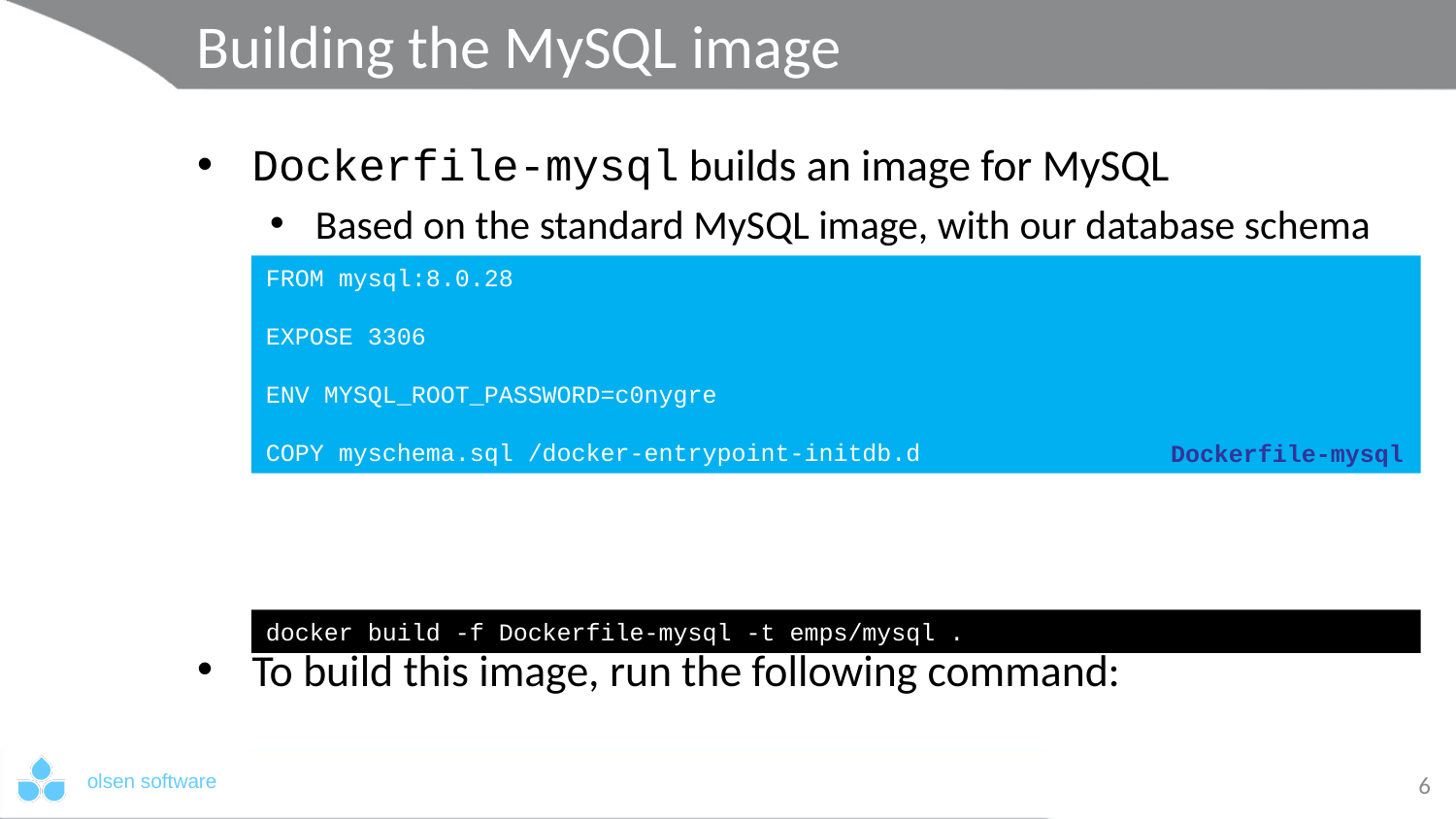

# Building the MySQL image
Dockerfile-mysql builds an image for MySQL
Based on the standard MySQL image, with our database schema

To build this image, run the following command:

FROM mysql:8.0.28

EXPOSE 3306

ENV MYSQL_ROOT_PASSWORD=c0nygre

COPY myschema.sql /docker-entrypoint-initdb.d
Dockerfile-mysql
docker build -f Dockerfile-mysql -t emps/mysql .
6